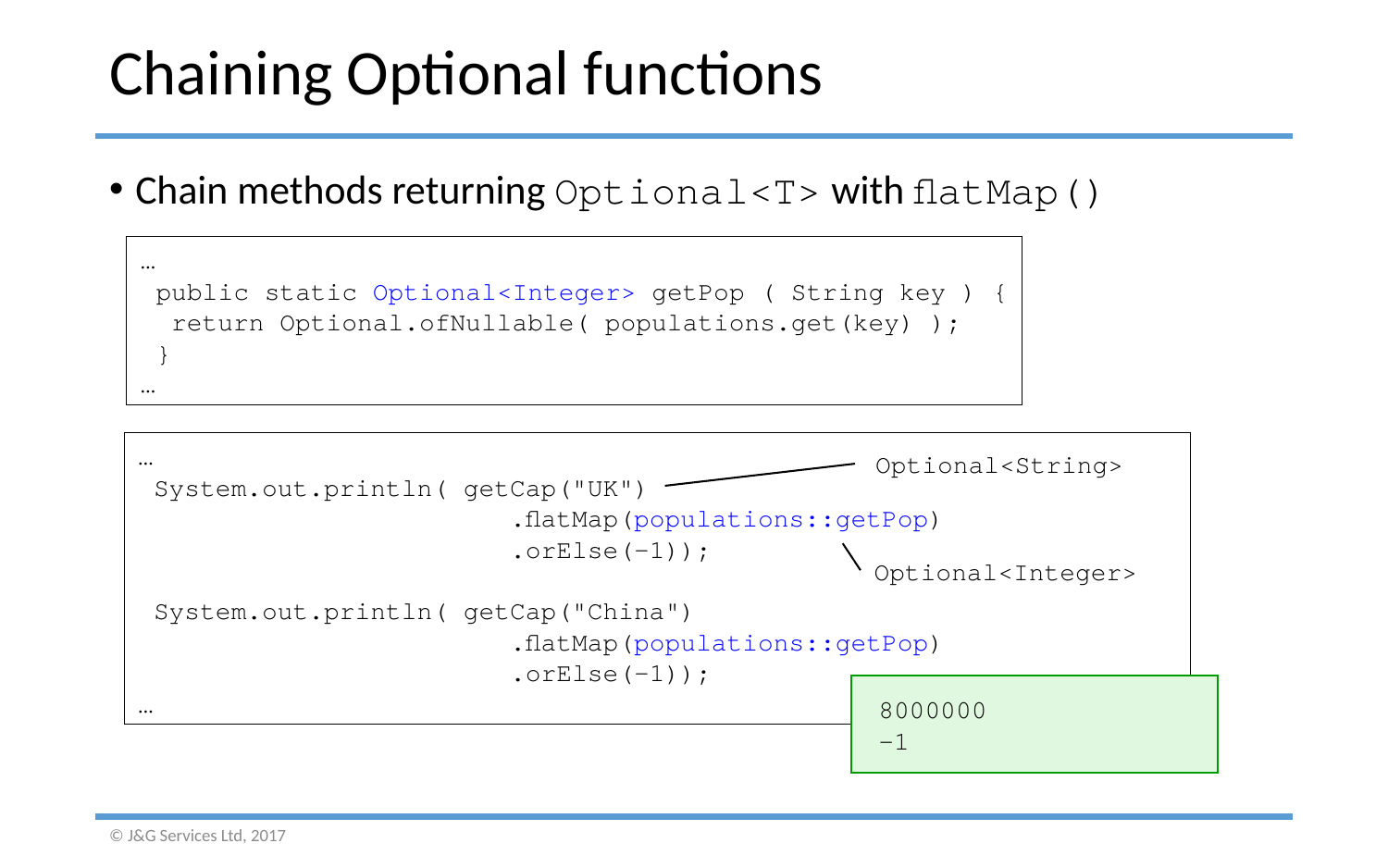

# Chaining Optional functions
Chain methods returning Optional<T> with flatMap()

…
 public static Optional<Integer> getPop ( String key ) {
  return Optional.ofNullable( populations.get(key) );
 }
…
…
 System.out.println( getCap("UK")
                        .flatMap(populations::getPop)
                        .orElse(-1));

 System.out.println( getCap("China")
                        .flatMap(populations::getPop)
                        .orElse(-1));
…
Optional<String>
Optional<Integer>
8000000
-1